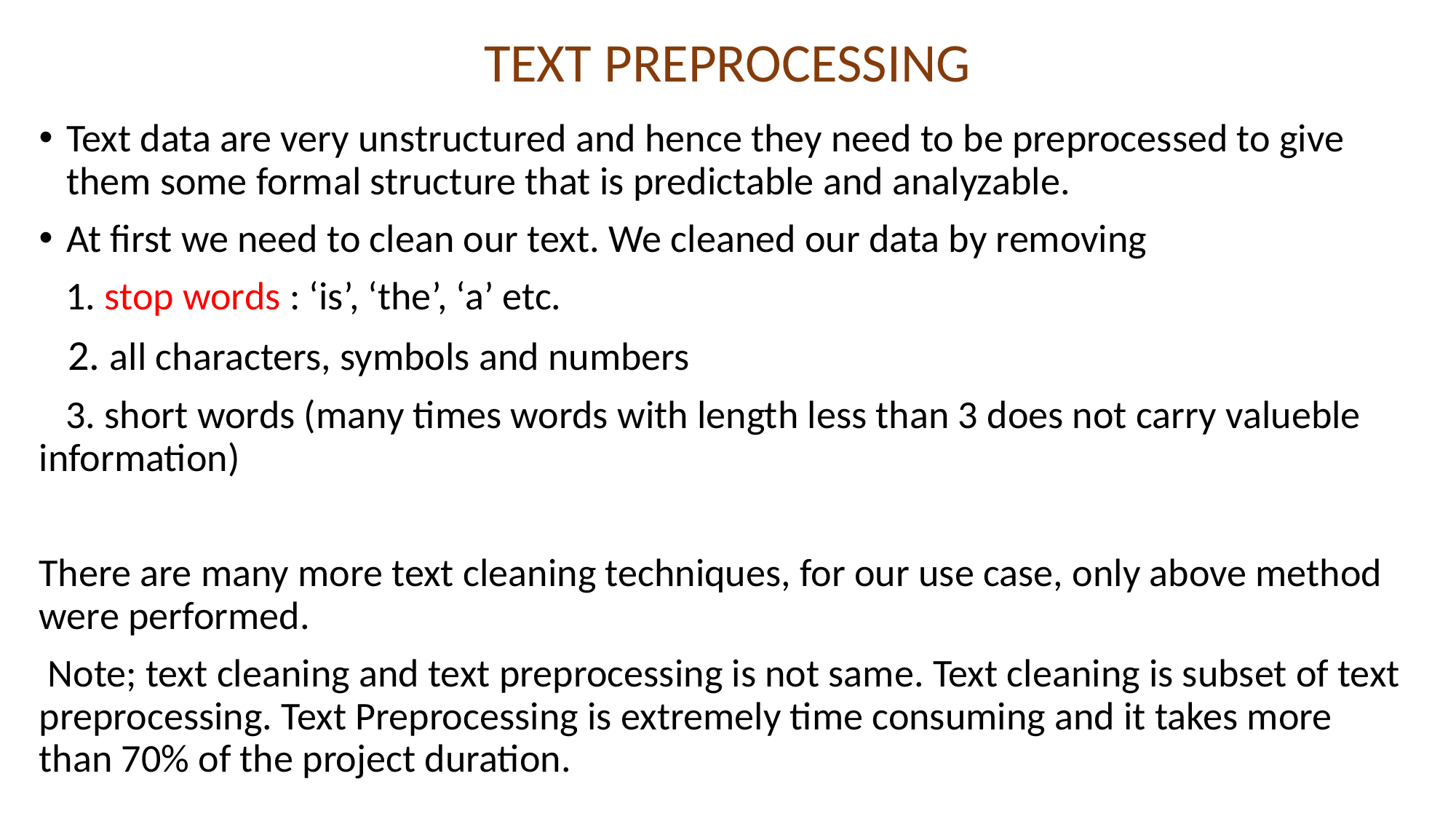

# TEXT PREPROCESSING
Text data are very unstructured and hence they need to be preprocessed to give them some formal structure that is predictable and analyzable.
At first we need to clean our text. We cleaned our data by removing
   1. stop words : ‘is’, ‘the’, ‘a’ etc.
   2. all characters, symbols and numbers
   3. short words (many times words with length less than 3 does not carry valueble information)

There are many more text cleaning techniques, for our use case, only above method were performed.
 Note; text cleaning and text preprocessing is not same. Text cleaning is subset of text preprocessing. Text Preprocessing is extremely time consuming and it takes more than 70% of the project duration.